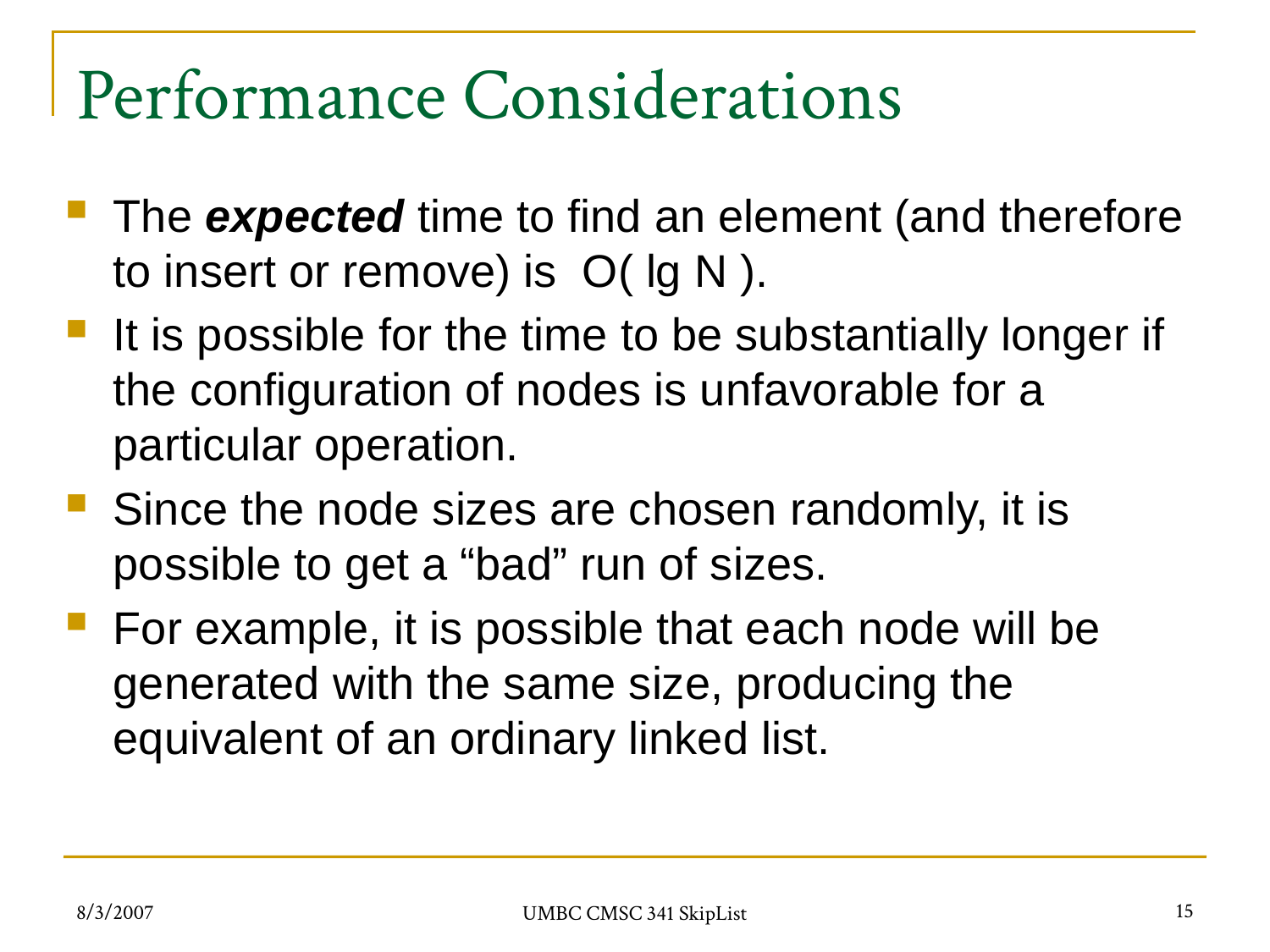

# Performance Considerations
The expected time to find an element (and therefore to insert or remove) is  O( lg N ).
It is possible for the time to be substantially longer if the configuration of nodes is unfavorable for a particular operation.
Since the node sizes are chosen randomly, it is possible to get a “bad” run of sizes.
For example, it is possible that each node will be generated with the same size, producing the equivalent of an ordinary linked list.
8/3/2007
15
UMBC CMSC 341 SkipList